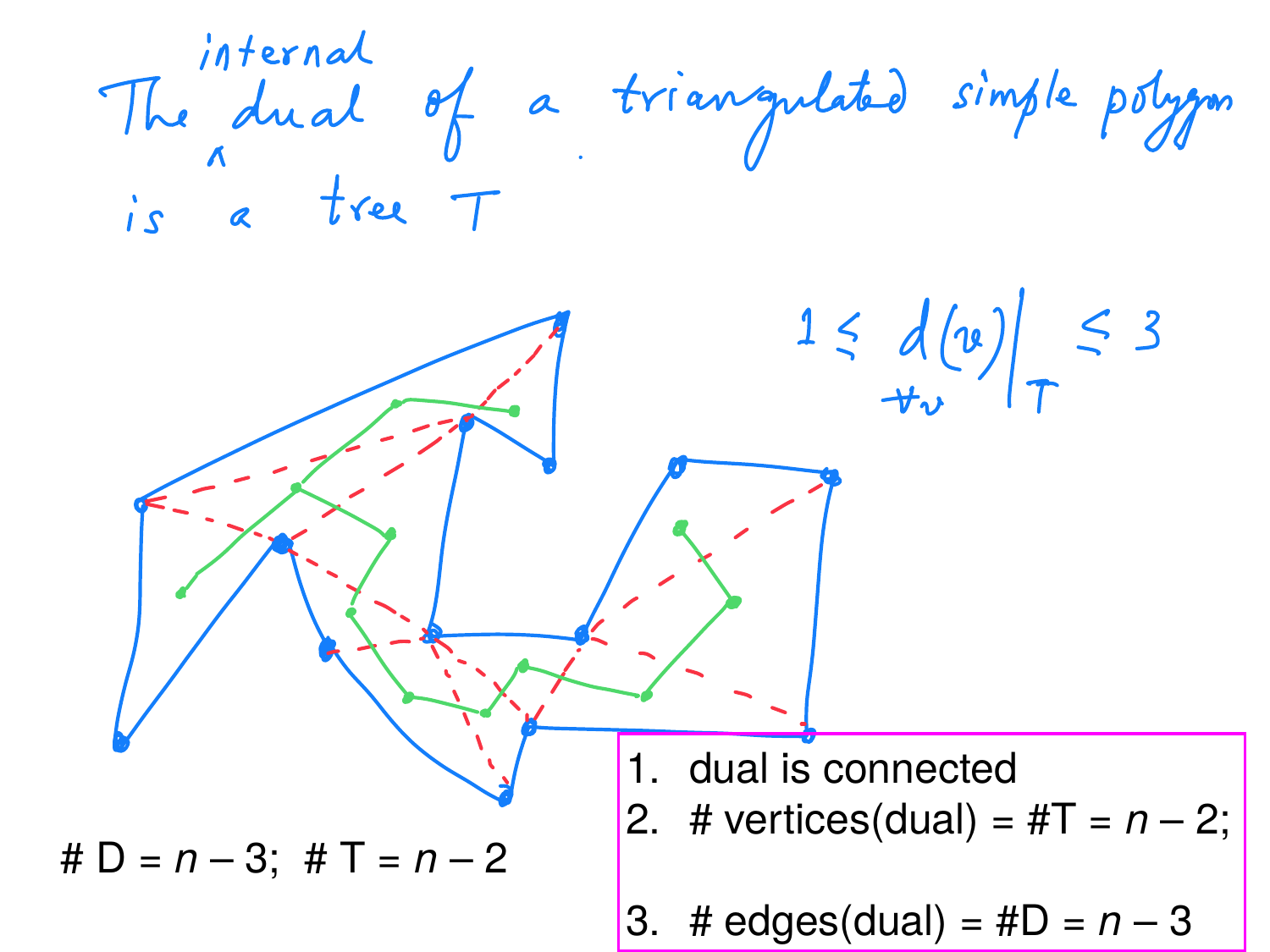

dual is connected
# vertices(dual) = #T = n – 2;
# edges(dual) = #D = n – 3
# D = n – 3;  # T = n – 2